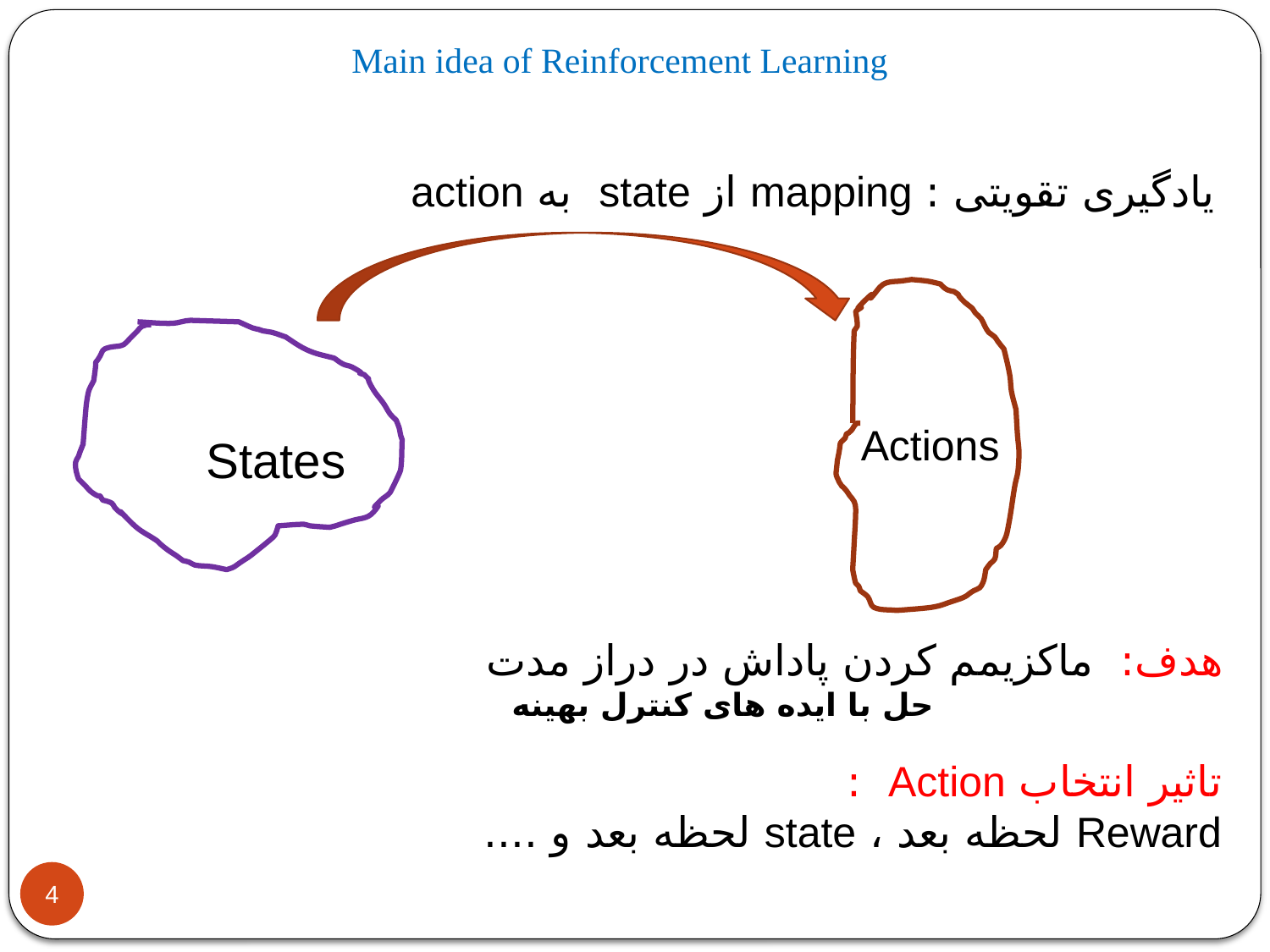

Main idea of Reinforcement Learning

یادگیری تقویتی : mapping از state  به action

Actions
States
هدف:  ماکزیمم کردن پاداش در دراز مدت
	حل با ایده های کنترل بهینه
تاثیر انتخاب Action  :
Reward لحظه بعد ، state لحظه بعد و ....
4